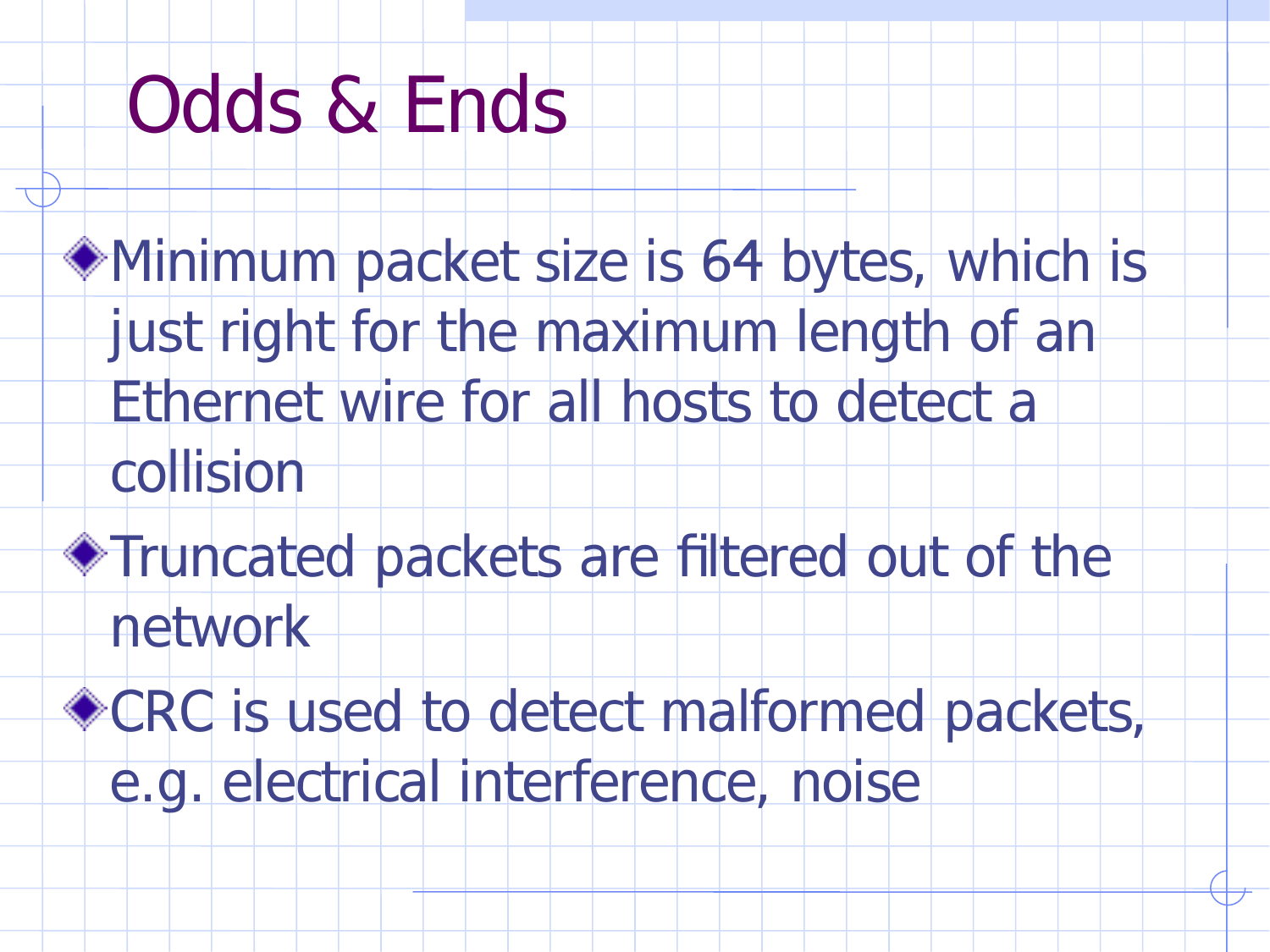

# Odds & Ends
Minimum packet size is 64 bytes, which is just right for the maximum length of an Ethernet wire for all hosts to detect a collision
Truncated packets are filtered out of the network
CRC is used to detect malformed packets, e.g. electrical interference, noise